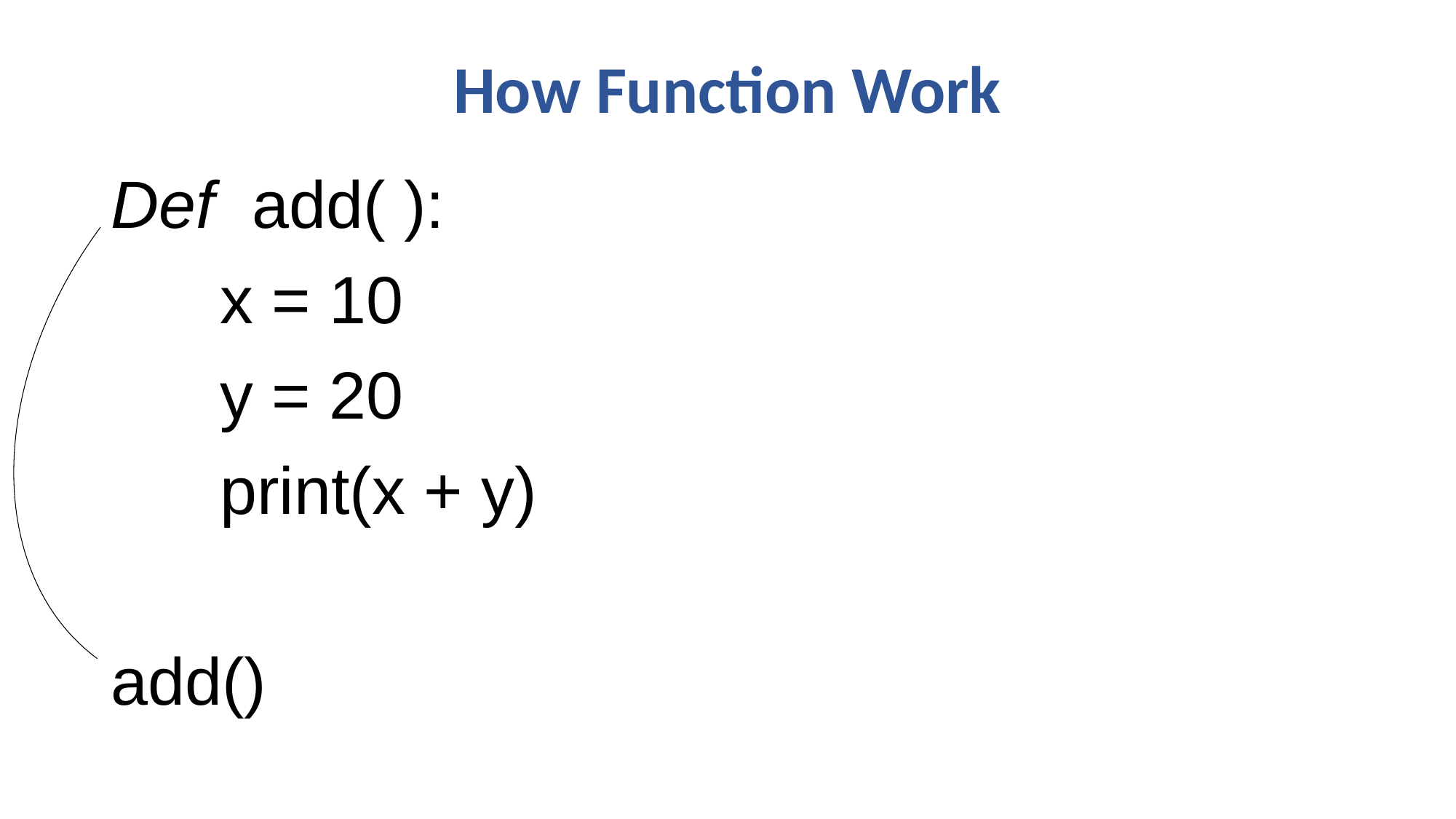

# How Function Work
Def  add( ):
	x = 10
	y = 20
	print(x + y)

add()